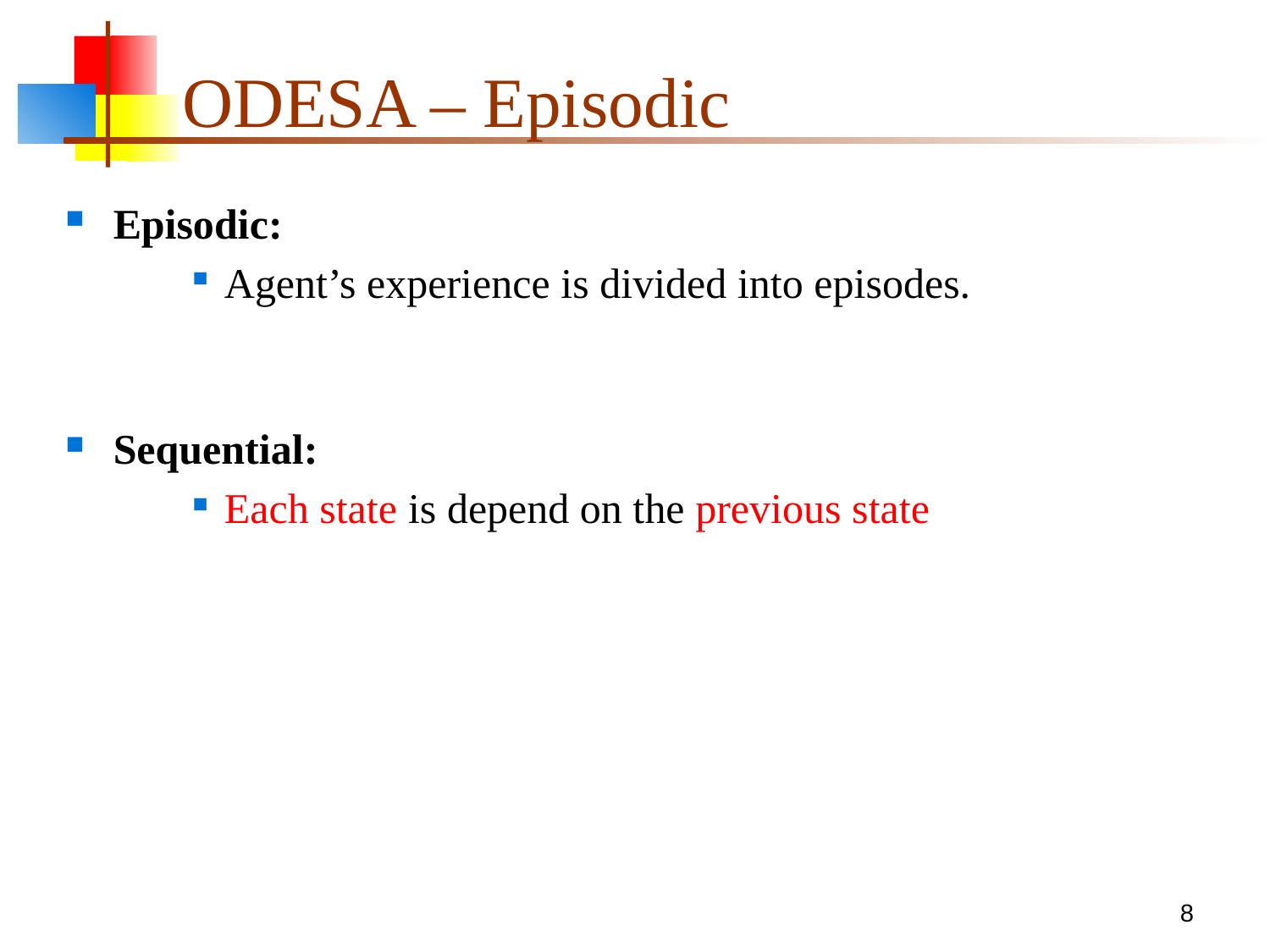

# ODESA – Episodic
Episodic:
Agent’s experience is divided into episodes.

Sequential:
Each state is depend on the previous state
8